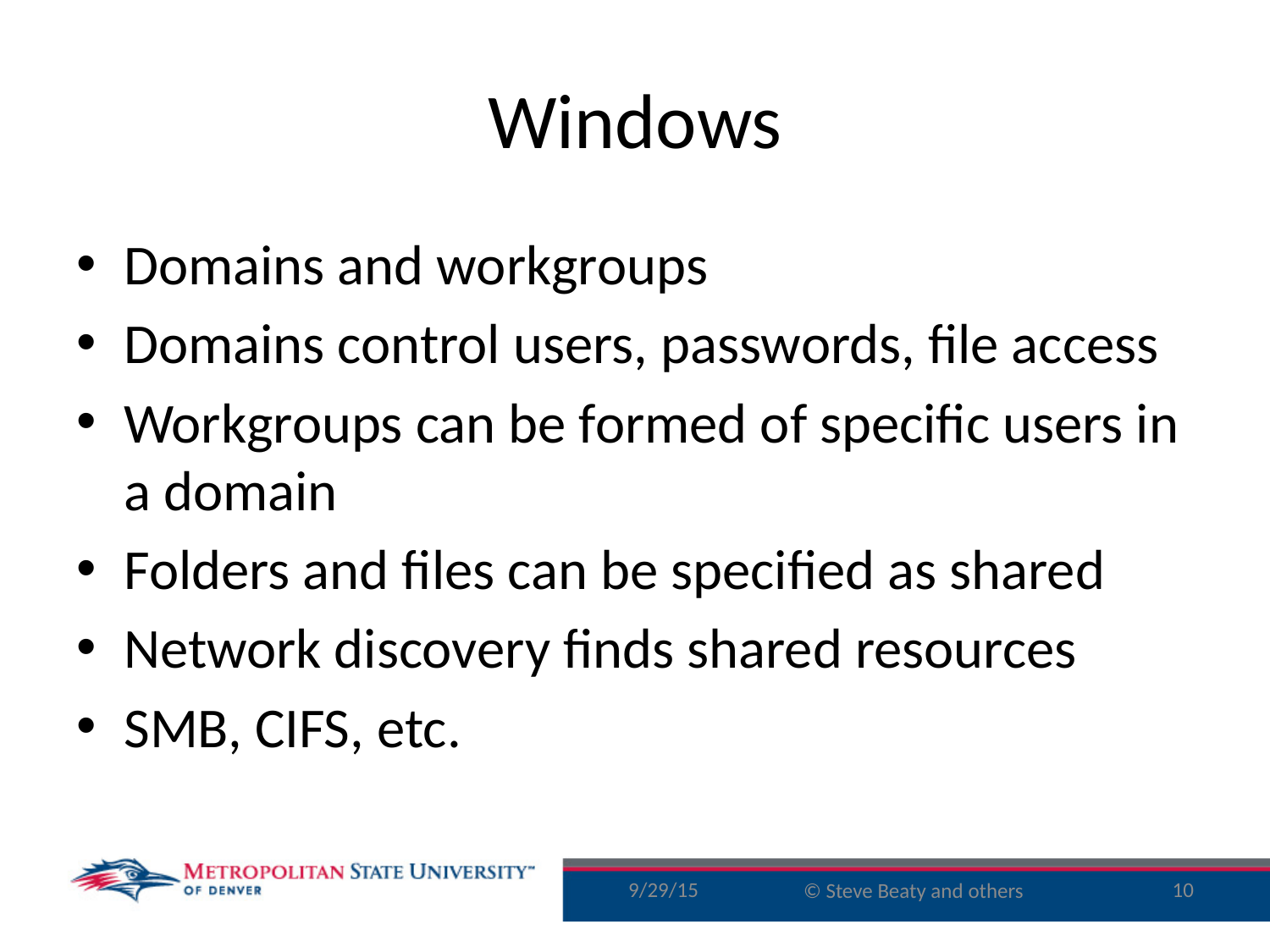

# Windows
Domains and workgroups
Domains control users, passwords, file access
Workgroups can be formed of specific users in a domain
Folders and files can be specified as shared
Network discovery finds shared resources
SMB, CIFS, etc.
9/29/15
10
© Steve Beaty and others